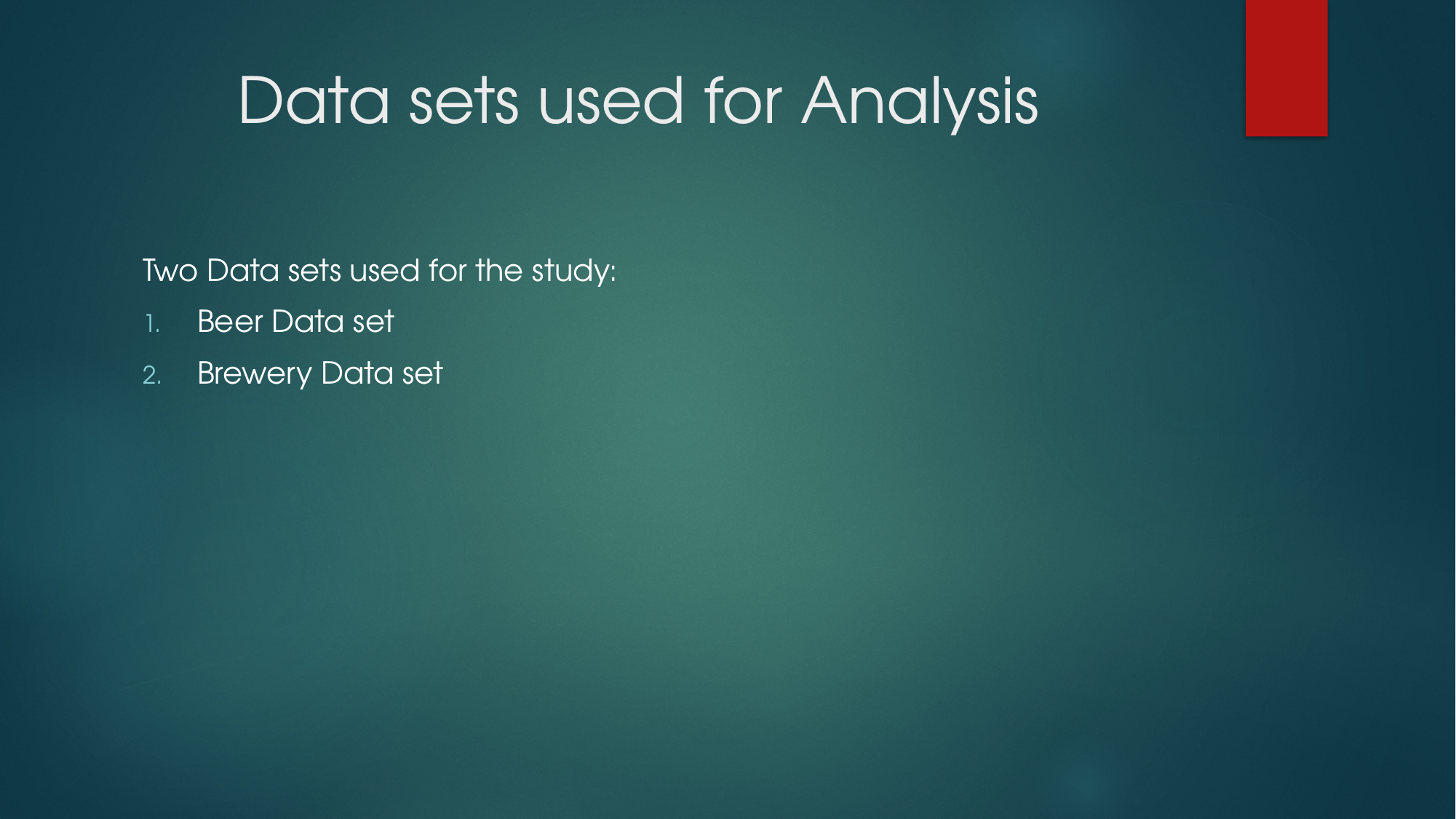

# Data sets used for Analysis
Two Data sets used for the study:
Beer Data set
Brewery Data set